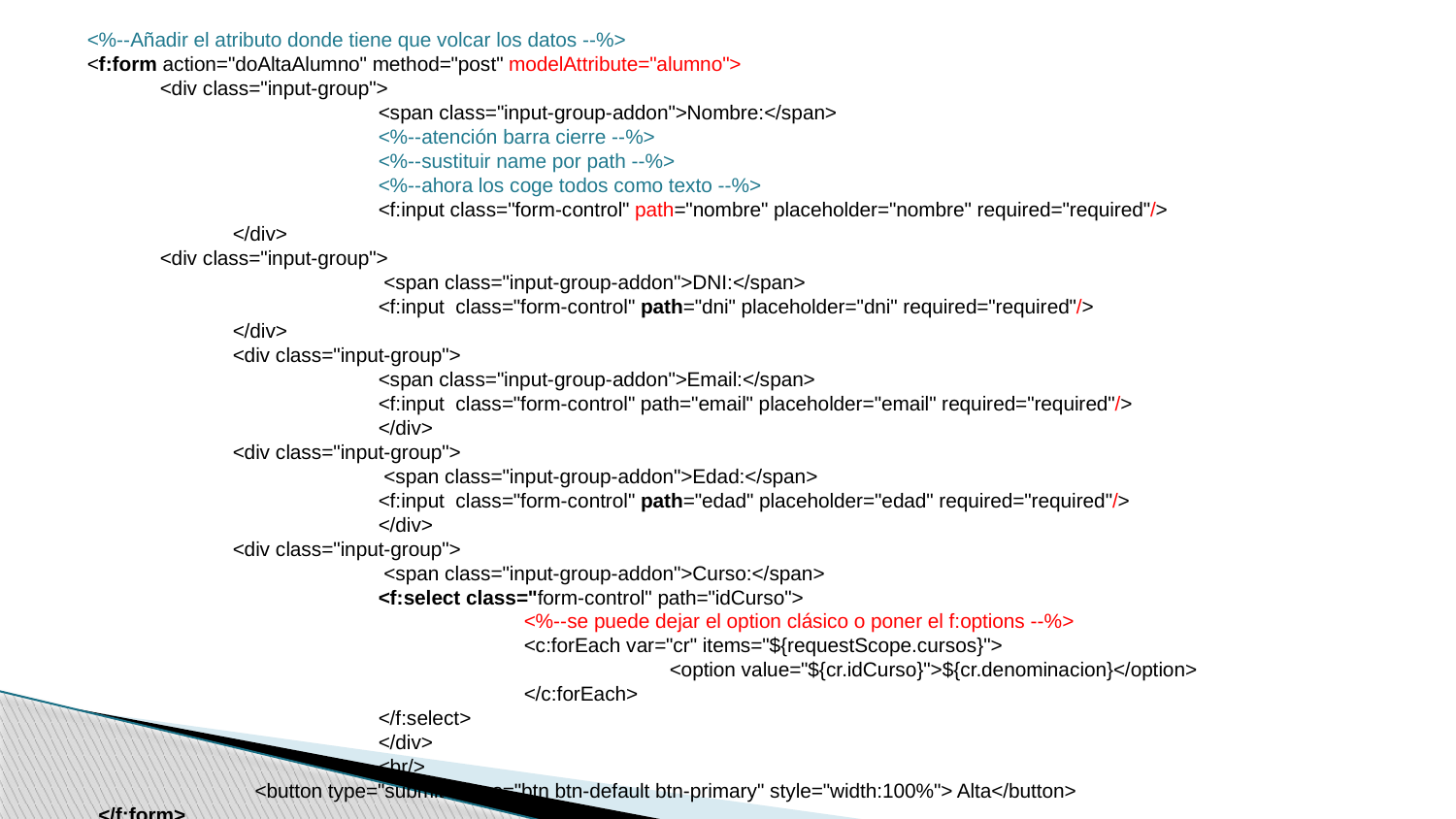

<%--Añadir el atributo donde tiene que volcar los datos --%>
<f:form action="doAltaAlumno" method="post" modelAttribute="alumno">
  	<div class="input-group">
	  	<span class="input-group-addon">Nombre:</span>
	  	<%--atención barra cierre --%>
	  	<%--sustituir name por path --%>
	  	<%--ahora los coge todos como texto --%>
	    	<f:input class="form-control" path="nombre" placeholder="nombre" required="required"/>
	</div>
	<div class="input-group">
	  	 <span class="input-group-addon">DNI:</span>
	    	<f:input  class="form-control" path="dni" placeholder="dni" required="required"/>
	</div>
	<div class="input-group">
	  	<span class="input-group-addon">Email:</span>
	    	<f:input  class="form-control" path="email" placeholder="email" required="required"/>
		</div>
	<div class="input-group">
	  	 <span class="input-group-addon">Edad:</span>
	    	<f:input  class="form-control" path="edad" placeholder="edad" required="required"/>
		</div>
	<div class="input-group">
	  	 <span class="input-group-addon">Curso:</span>
	    	<f:select class="form-control" path="idCurso">
	    		<%--se puede dejar el option clásico o poner el f:options --%>
	    		<c:forEach var="cr" items="${requestScope.cursos}">
	    			<option value="${cr.idCurso}">${cr.denominacion}</option>
	    		</c:forEach>
	    	</f:select>
		</div>
	  	<br/>
	    <button type="submit" class="btn btn-default btn-primary" style="width:100%"> Alta</button>
  </f:form>